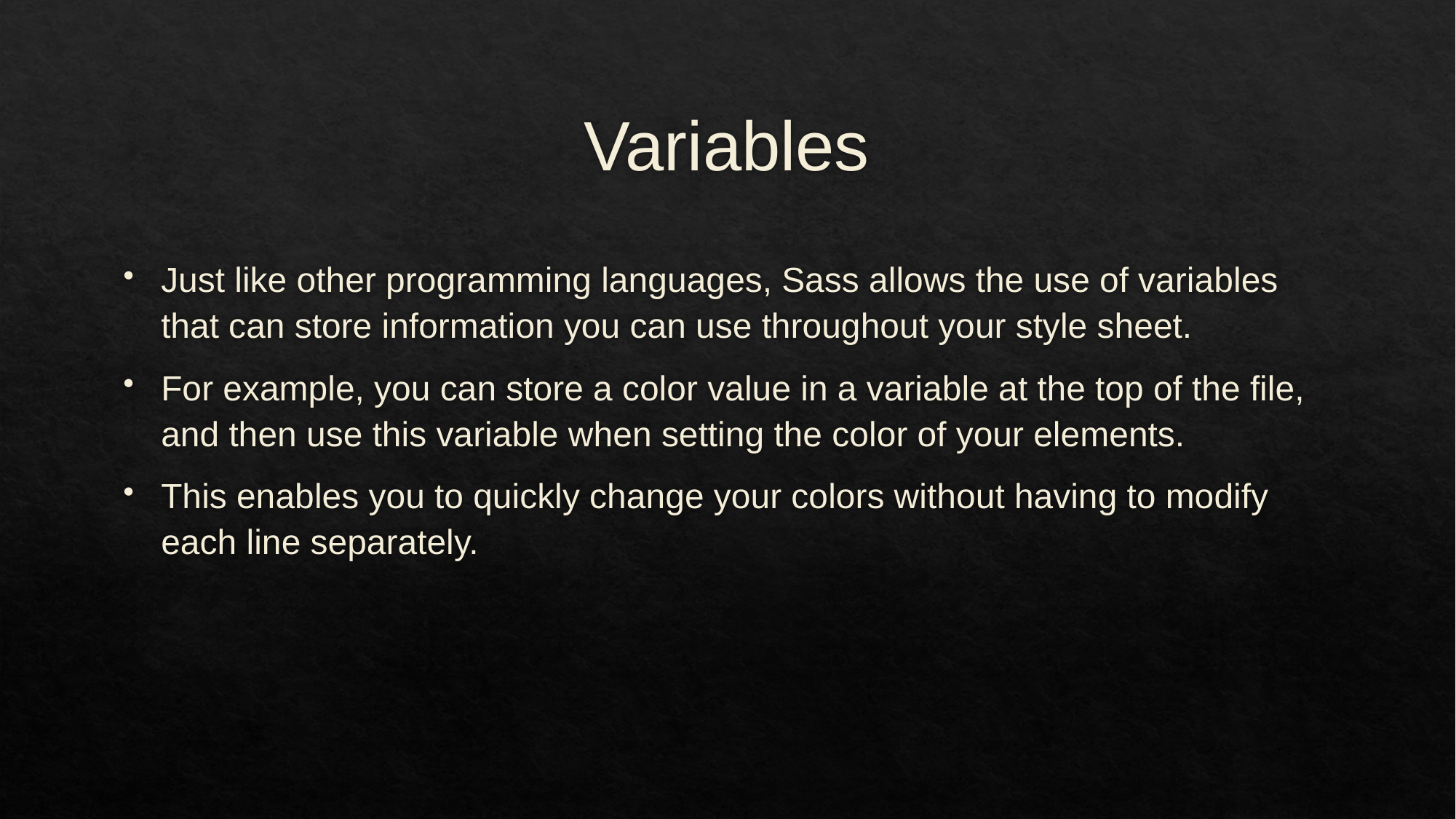

# Variables
Just like other programming languages, Sass allows the use of variables that can store information you can use throughout your style sheet.
For example, you can store a color value in a variable at the top of the file, and then use this variable when setting the color of your elements.
This enables you to quickly change your colors without having to modify each line separately.